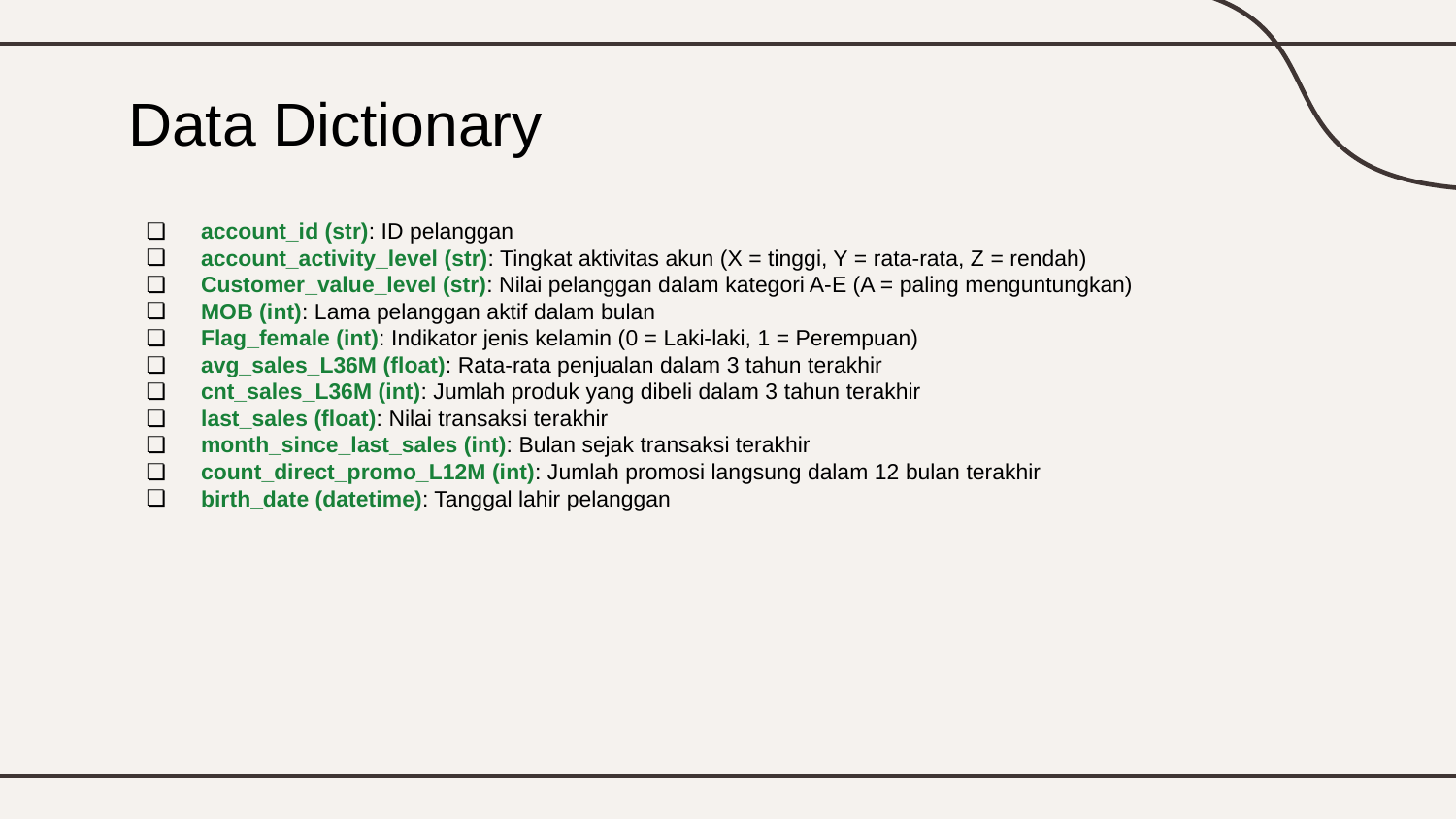

# Data Dictionary
account_id (str): ID pelanggan
account_activity_level (str): Tingkat aktivitas akun (X = tinggi, Y = rata-rata, Z = rendah)
Customer_value_level (str): Nilai pelanggan dalam kategori A-E (A = paling menguntungkan)
MOB (int): Lama pelanggan aktif dalam bulan
Flag_female (int): Indikator jenis kelamin (0 = Laki-laki, 1 = Perempuan)
avg_sales_L36M (float): Rata-rata penjualan dalam 3 tahun terakhir
cnt_sales_L36M (int): Jumlah produk yang dibeli dalam 3 tahun terakhir
last_sales (float): Nilai transaksi terakhir
month_since_last_sales (int): Bulan sejak transaksi terakhir
count_direct_promo_L12M (int): Jumlah promosi langsung dalam 12 bulan terakhir
birth_date (datetime): Tanggal lahir pelanggan